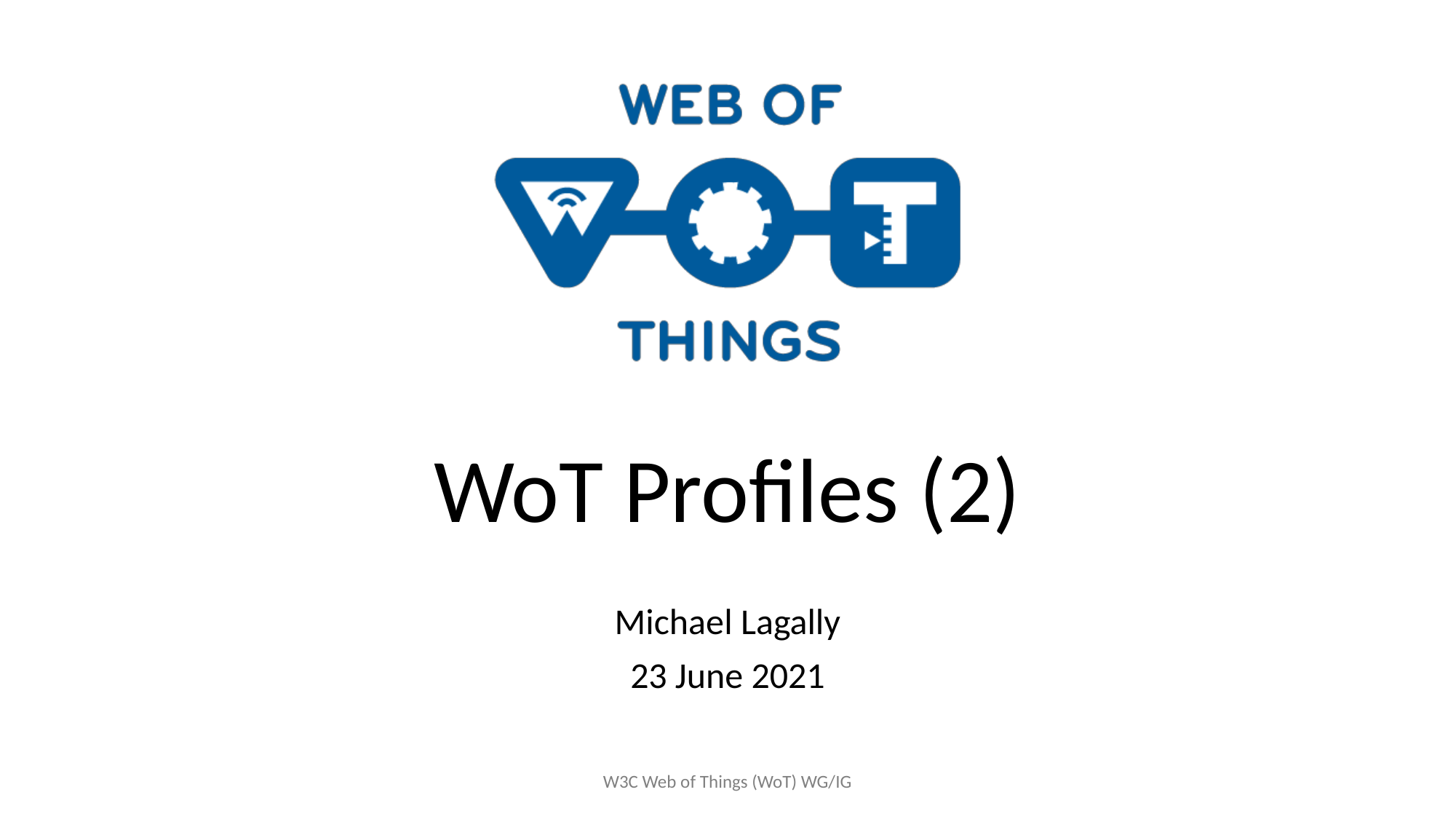

# WoT Profiles (2)
Michael Lagally
23 June 2021
W3C Web of Things (WoT) WG/IG